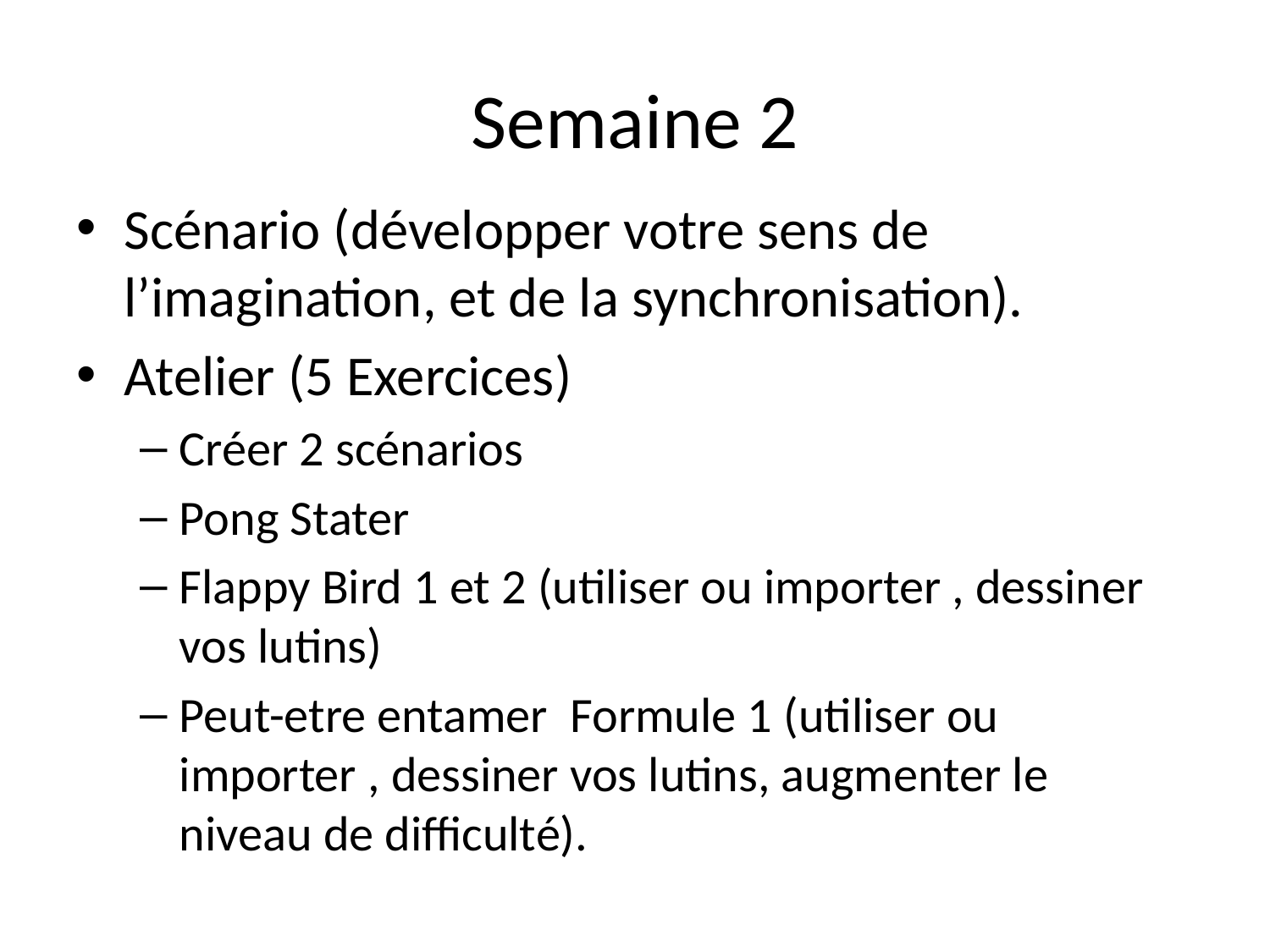

# Semaine 2
Scénario (développer votre sens de l’imagination, et de la synchronisation).
Atelier (5 Exercices)
Créer 2 scénarios
Pong Stater
Flappy Bird 1 et 2 (utiliser ou importer , dessiner vos lutins)
Peut-etre entamer  Formule 1 (utiliser ou importer , dessiner vos lutins, augmenter le niveau de difficulté).